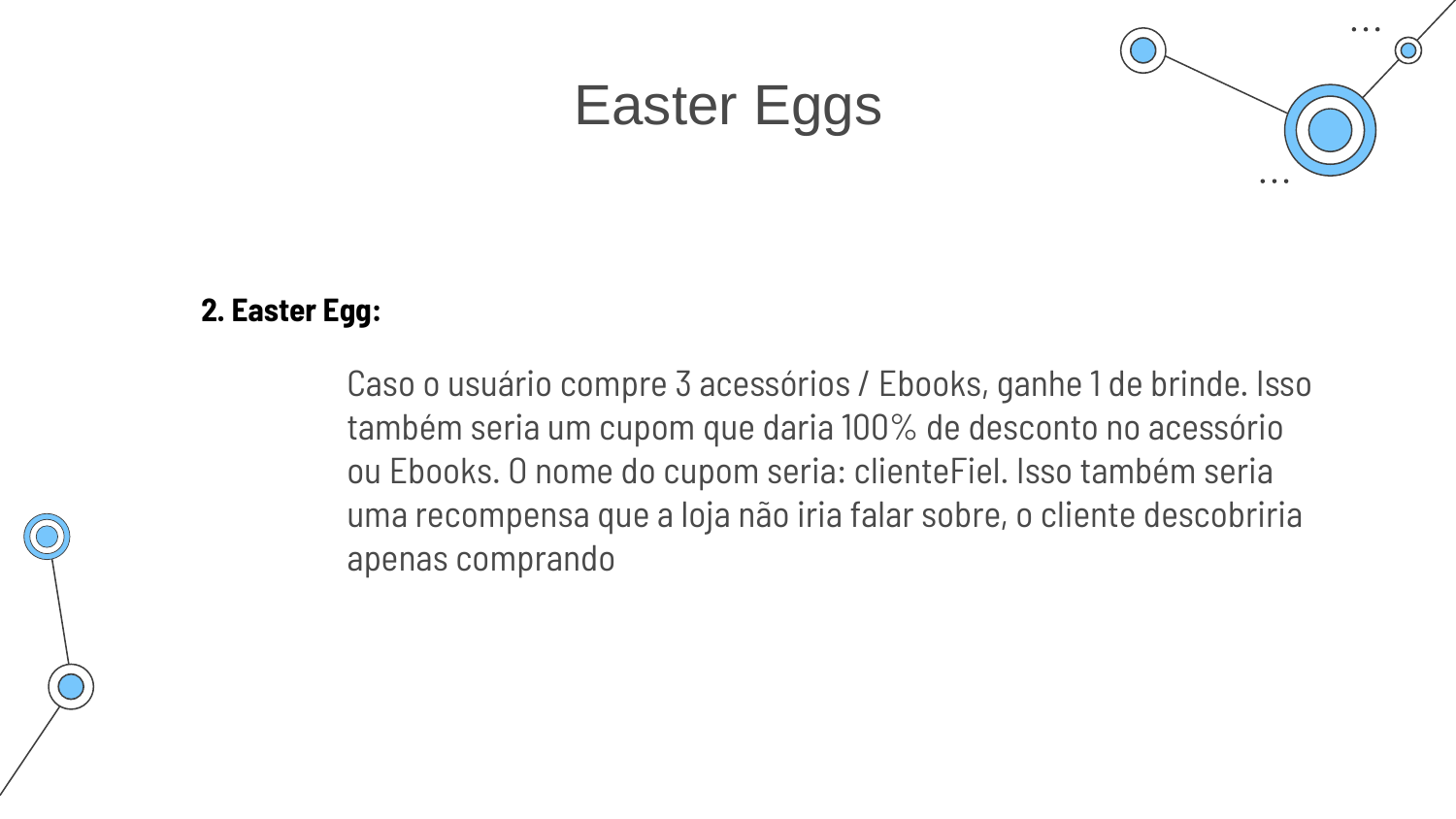

# Easter Eggs
2. Easter Egg:
Caso o usuário compre 3 acessórios / Ebooks, ganhe 1 de brinde. Isso também seria um cupom que daria 100% de desconto no acessório ou Ebooks. O nome do cupom seria: clienteFiel. Isso também seria uma recompensa que a loja não iria falar sobre, o cliente descobriria apenas comprando